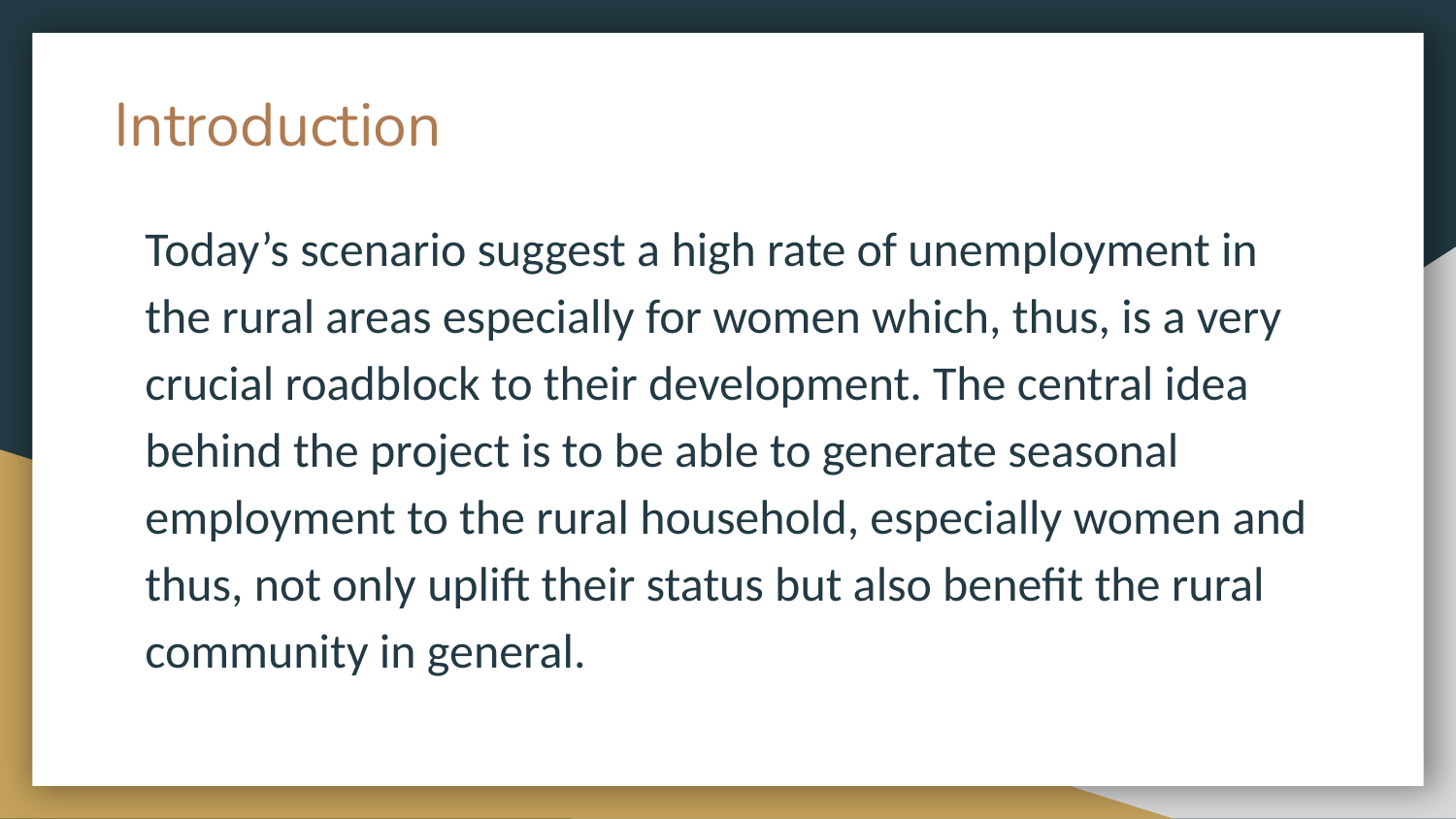

# Introduction
Today’s scenario suggest a high rate of unemployment in the rural areas especially for women which, thus, is a very crucial roadblock to their development. The central idea behind the project is to be able to generate seasonal employment to the rural household, especially women and thus, not only uplift their status but also benefit the rural community in general.